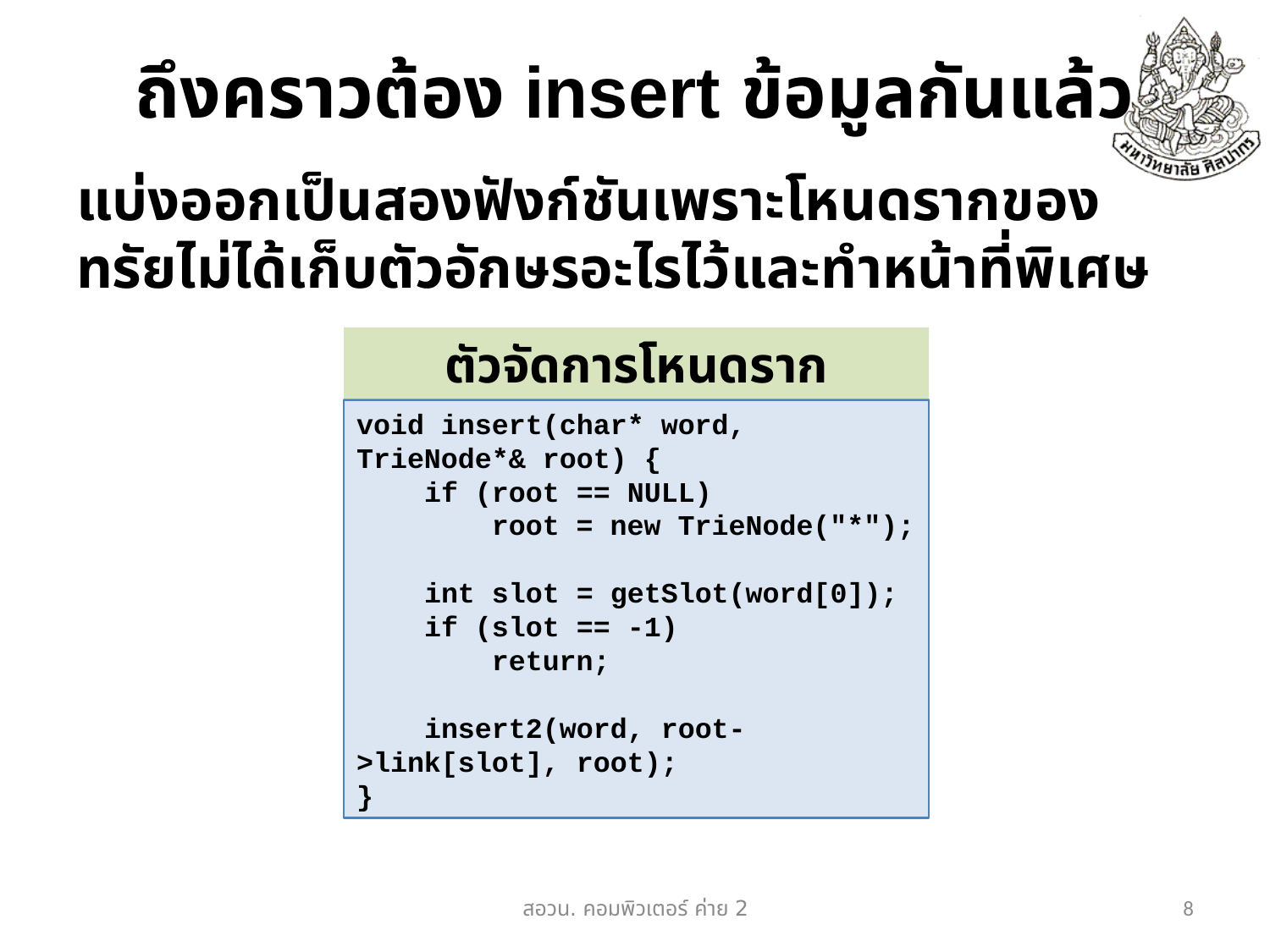

# ถึงคราวต้อง insert ข้อมูลกันแล้ว
แบ่งออกเป็นสองฟังก์ชันเพราะโหนดรากของทรัยไม่ได้เก็บตัวอักษรอะไรไว้และทำหน้าที่พิเศษ
ตัวจัดการโหนดราก
void insert(char* word, TrieNode*& root) {
    if (root == NULL)
        root = new TrieNode("*");

    int slot = getSlot(word[0]);
    if (slot == -1)
        return;

    insert2(word, root->link[slot], root);
}
สอวน. คอมพิวเตอร์​ ค่าย 2
8